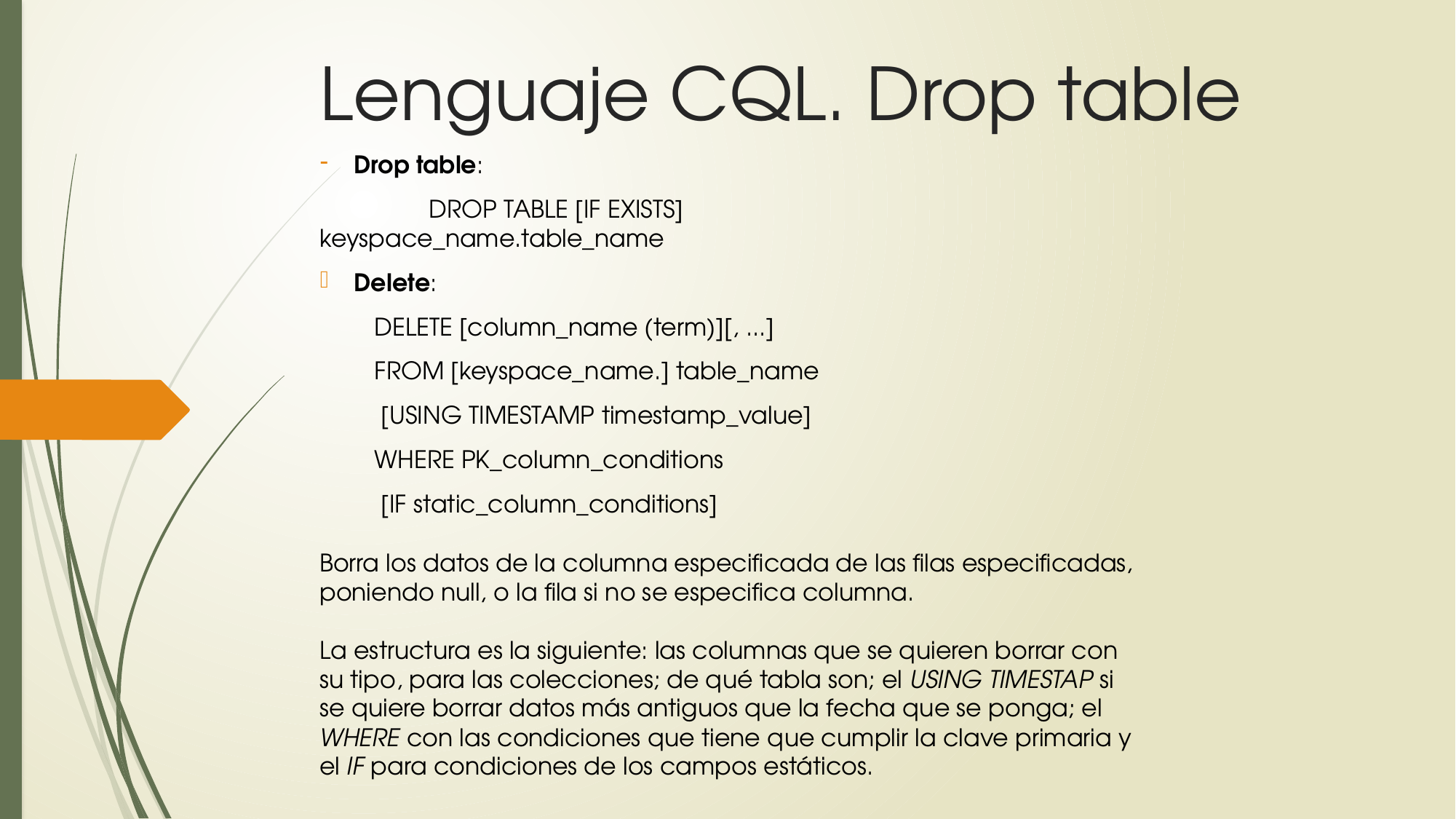

# Lenguaje CQL. Drop table
Drop table:
	DROP TABLE [IF EXISTS] keyspace_name.table_name
Delete:
DELETE [column_name (term)][, ...]
FROM [keyspace_name.] table_name
 [USING TIMESTAMP timestamp_value]
WHERE PK_column_conditions
 [IF static_column_conditions]
Borra los datos de la columna especificada de las filas especificadas, poniendo null, o la fila si no se especifica columna.

La estructura es la siguiente: las columnas que se quieren borrar con su tipo, para las colecciones; de qué tabla son; el USING TIMESTAP si se quiere borrar datos más antiguos que la fecha que se ponga; el WHERE con las condiciones que tiene que cumplir la clave primaria y el IF para condiciones de los campos estáticos.